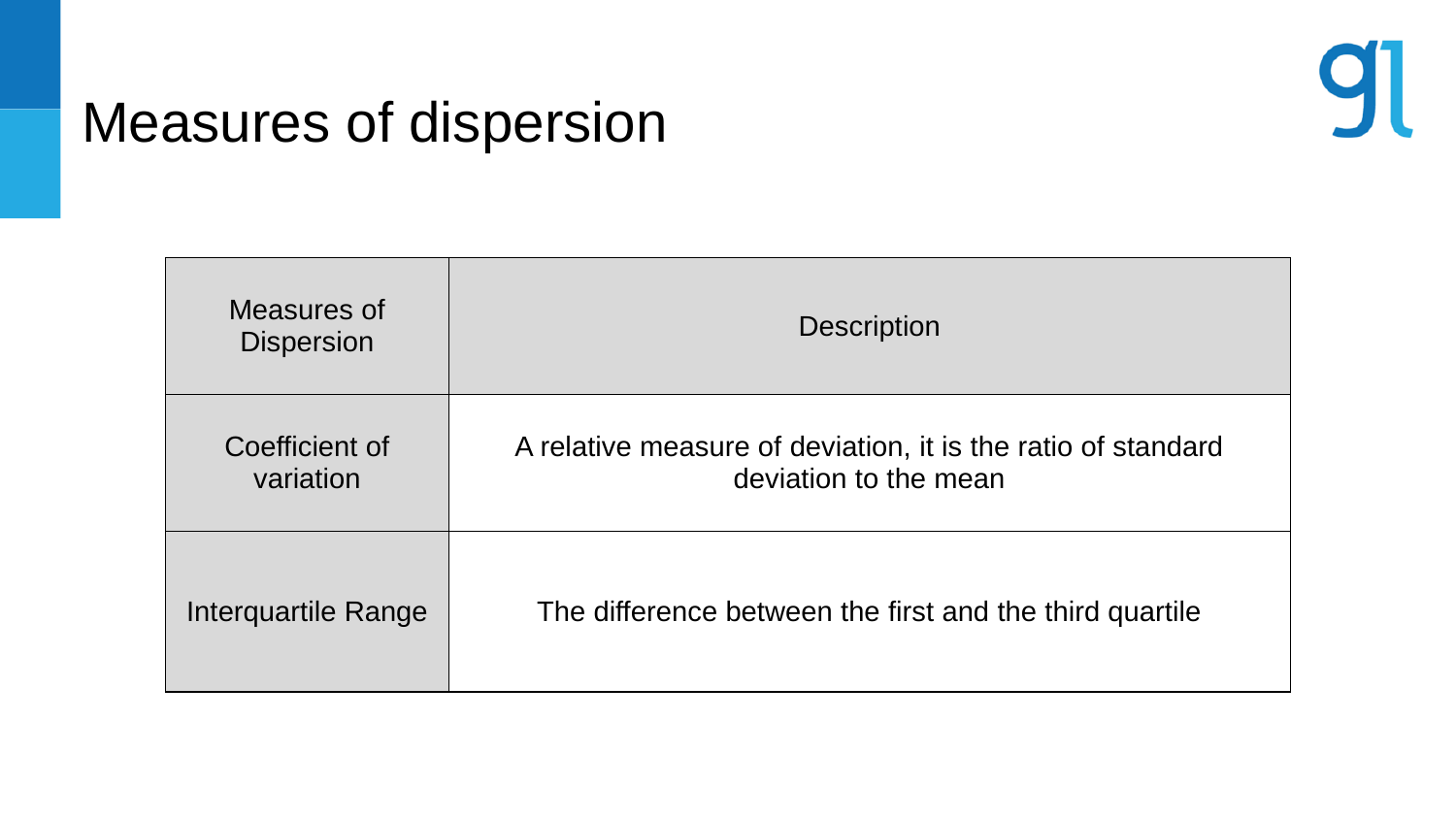

# Measures of dispersion
| Measures of Dispersion | Description |
| --- | --- |
| Coefficient of variation | A relative measure of deviation, it is the ratio of standard deviation to the mean |
| Interquartile Range | The difference between the first and the third quartile |